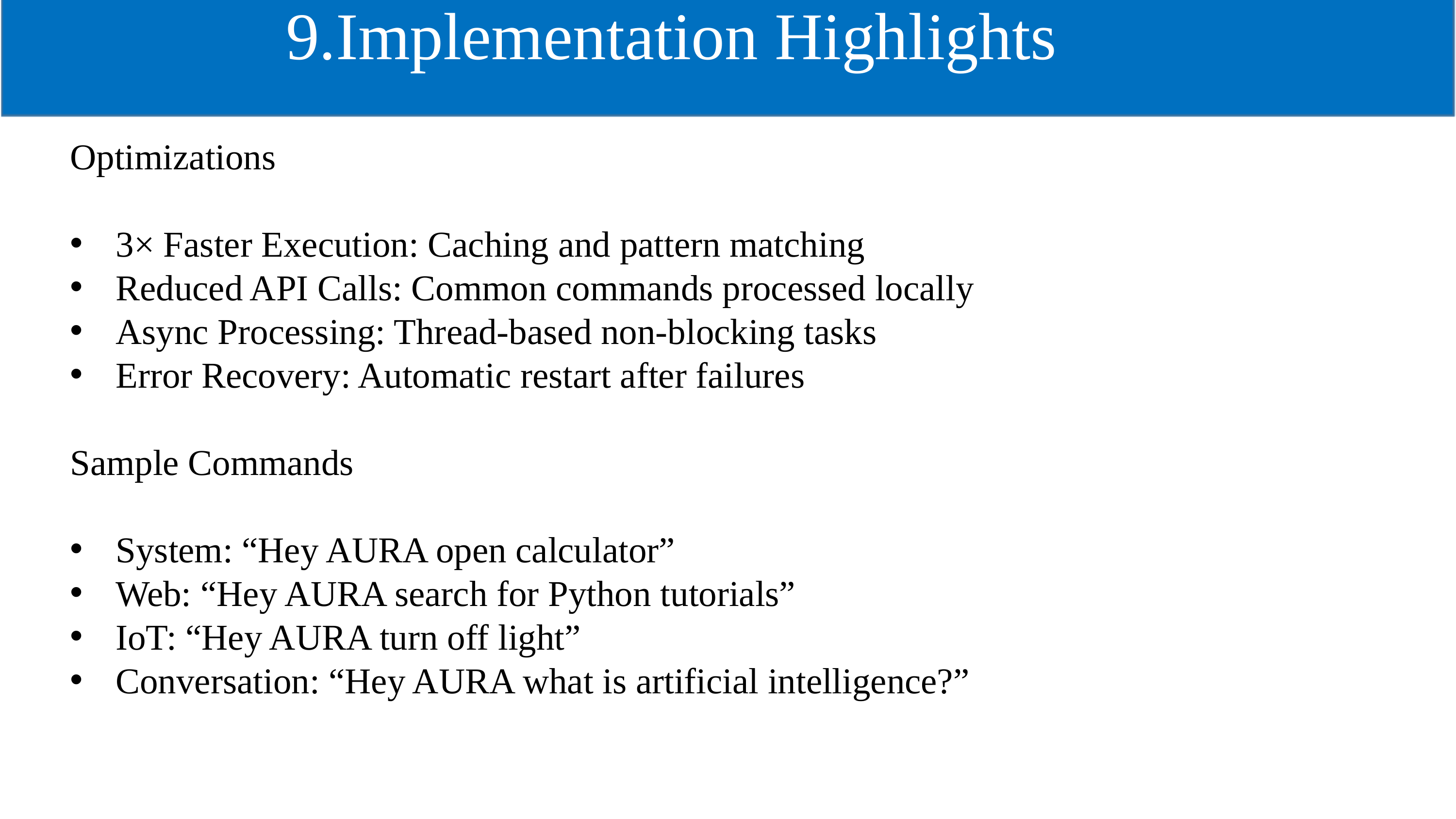

9.Implementation Highlights
#
Optimizations

3× Faster Execution: Caching and pattern matching
Reduced API Calls: Common commands processed locally
Async Processing: Thread-based non-blocking tasks
Error Recovery: Automatic restart after failures

Sample Commands

System: “Hey AURA open calculator”
Web: “Hey AURA search for Python tutorials”
IoT: “Hey AURA turn off light”
Conversation: “Hey AURA what is artificial intelligence?”